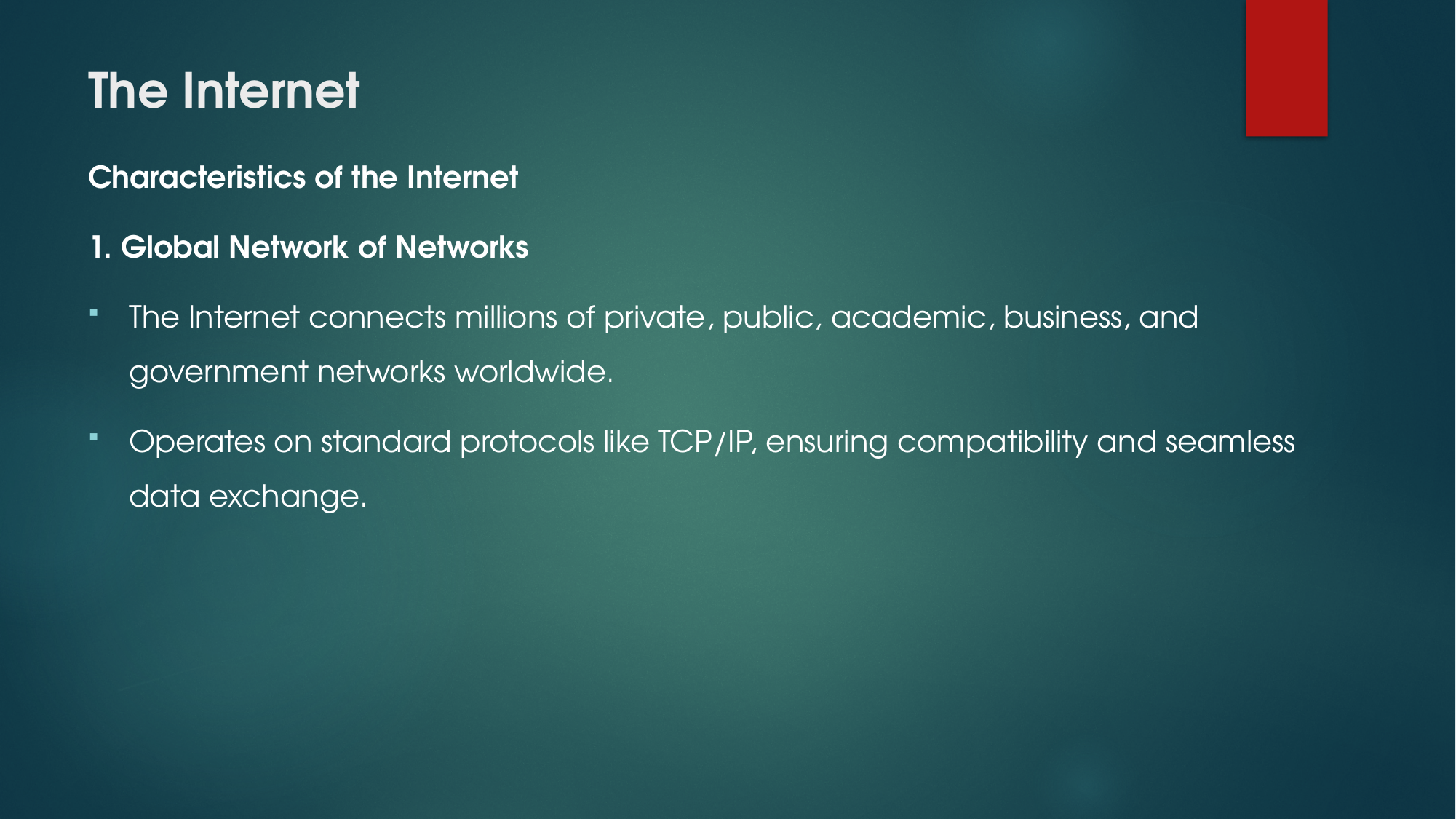

# The Internet
Characteristics of the Internet
1. Global Network of Networks
The Internet connects millions of private, public, academic, business, and government networks worldwide.
Operates on standard protocols like TCP/IP, ensuring compatibility and seamless data exchange.